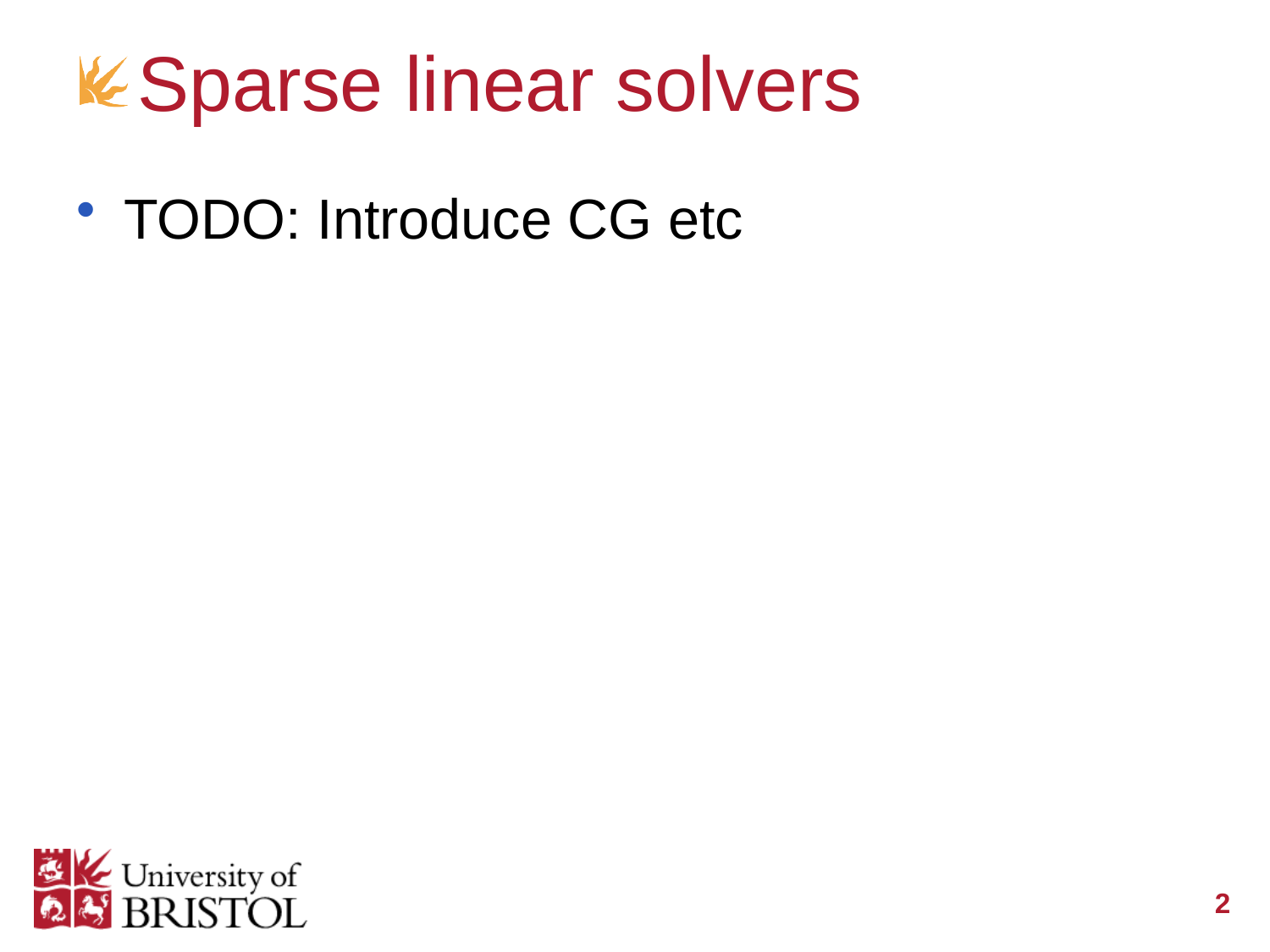

# Sparse linear solvers
TODO: Introduce CG etc
2